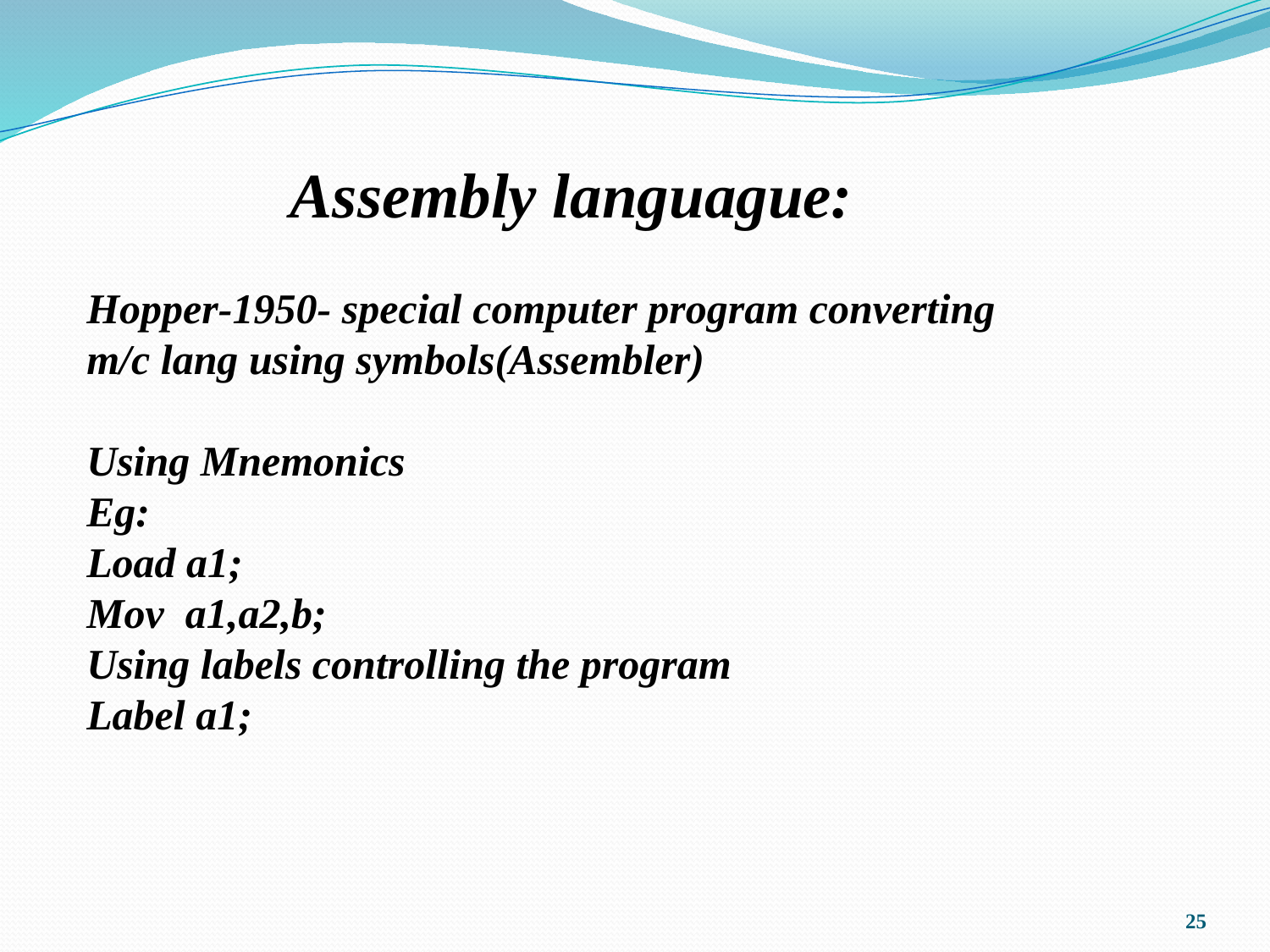

Assembly languague:

Hopper-1950- special computer program converting m/c lang using symbols(Assembler)

Using Mnemonics
Eg:
Load a1;
Mov  a1,a2,b;
Using labels controlling the program
Label a1;

25